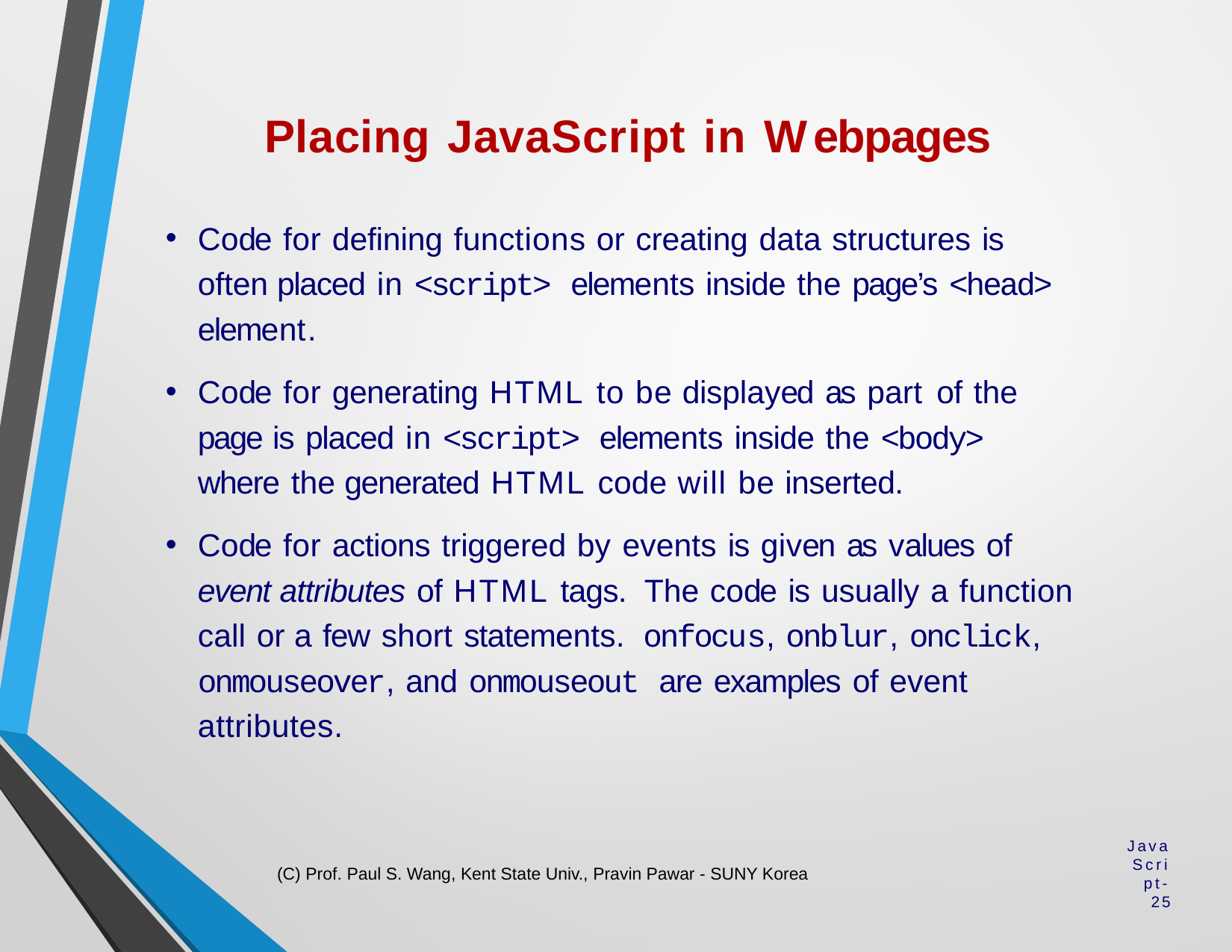

# Placing JavaScript in Webpages
Code for defining functions or creating data structures is often placed in <script> elements inside the page’s <head> element.

Code for generating HTML to be displayed as part of the page is placed in <script> elements inside the <body> where the generated HTML code will be inserted.

Code for actions triggered by events is given as values of event attributes of HTML tags.  The code is usually a function call or a few short statements.  onfocus, onblur, onclick, onmouseover, and onmouseout are examples of event attributes.
(C) Prof. Paul S. Wang, Kent State Univ., Pravin Pawar - SUNY Korea
JavaScript-25